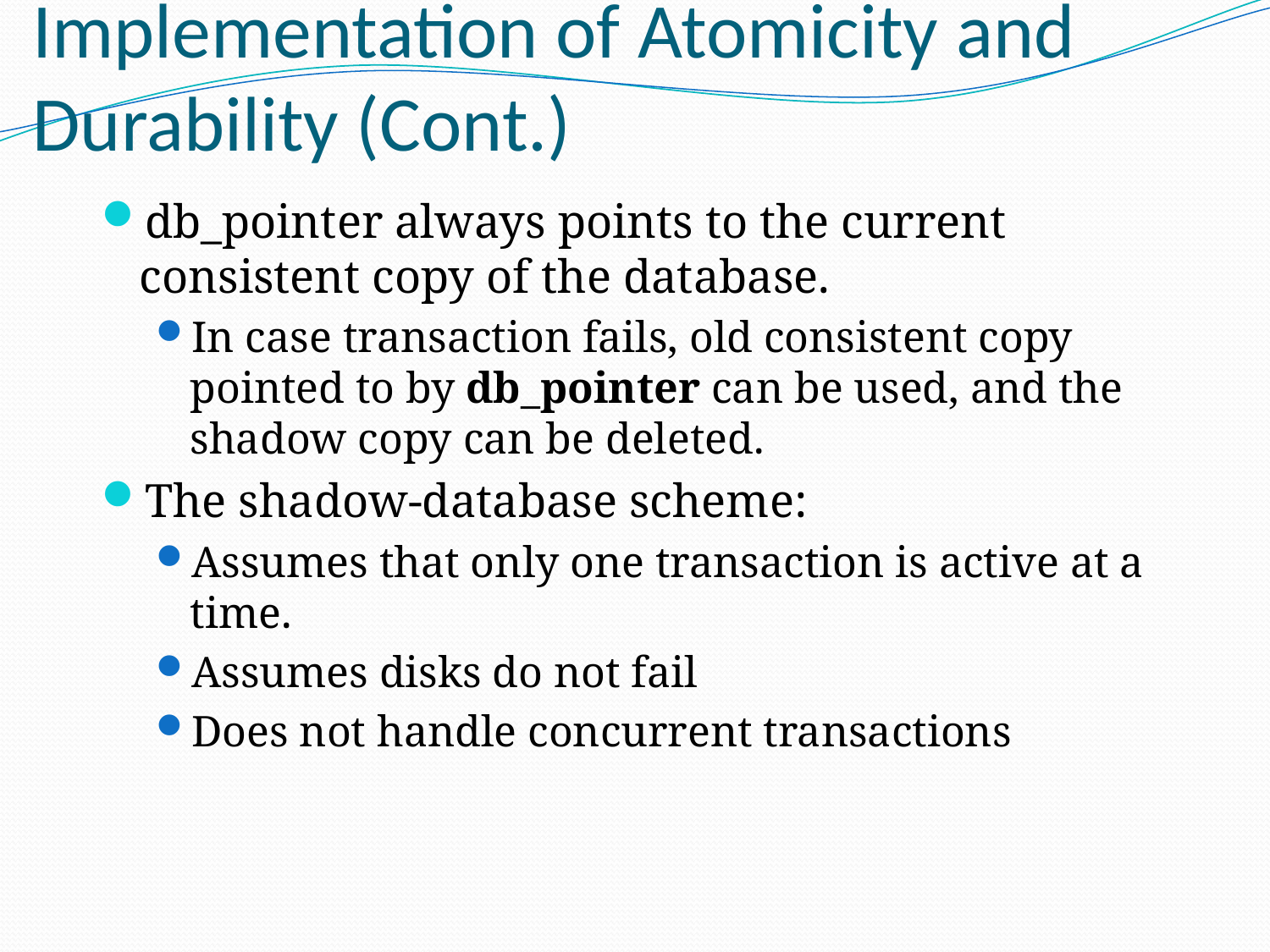

# Implementation of Atomicity and Durability (Cont.)
db_pointer always points to the current consistent copy of the database.
In case transaction fails, old consistent copy pointed to by db_pointer can be used, and the shadow copy can be deleted.
The shadow-database scheme:
Assumes that only one transaction is active at a time.
Assumes disks do not fail
Does not handle concurrent transactions